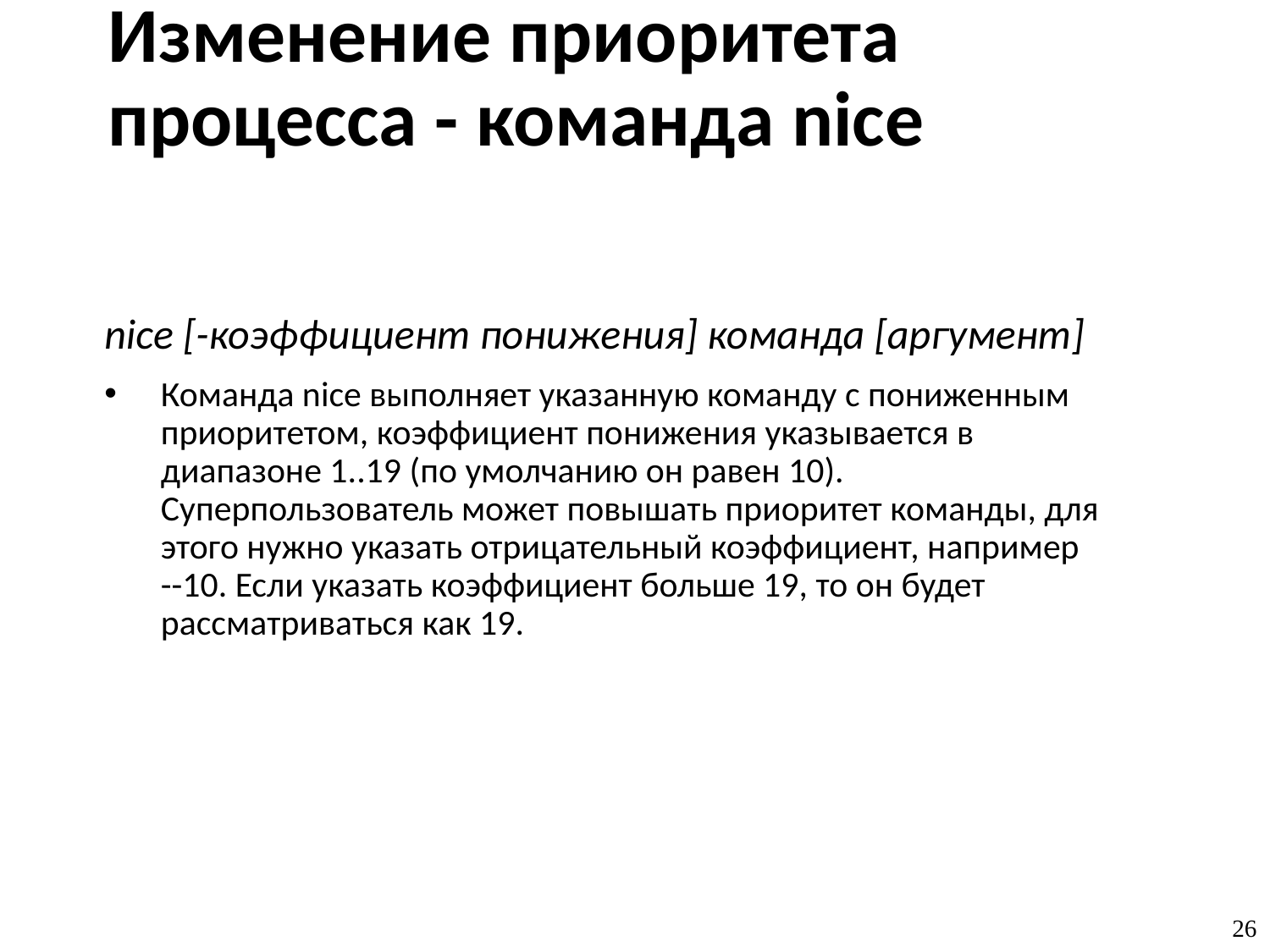

# Изменение приоритета процесса - команда nice
nice [-коэффициент понижения] команда [аргумент]
Команда nice выполняет указанную команду с пониженным приоритетом, коэффициент понижения указывается в диапазоне 1..19 (по умолчанию он равен 10). Суперпользователь может повышать приоритет команды, для этого нужно указать отрицательный коэффициент, например --10. Если указать коэффициент больше 19, то он будет рассматриваться как 19.
26